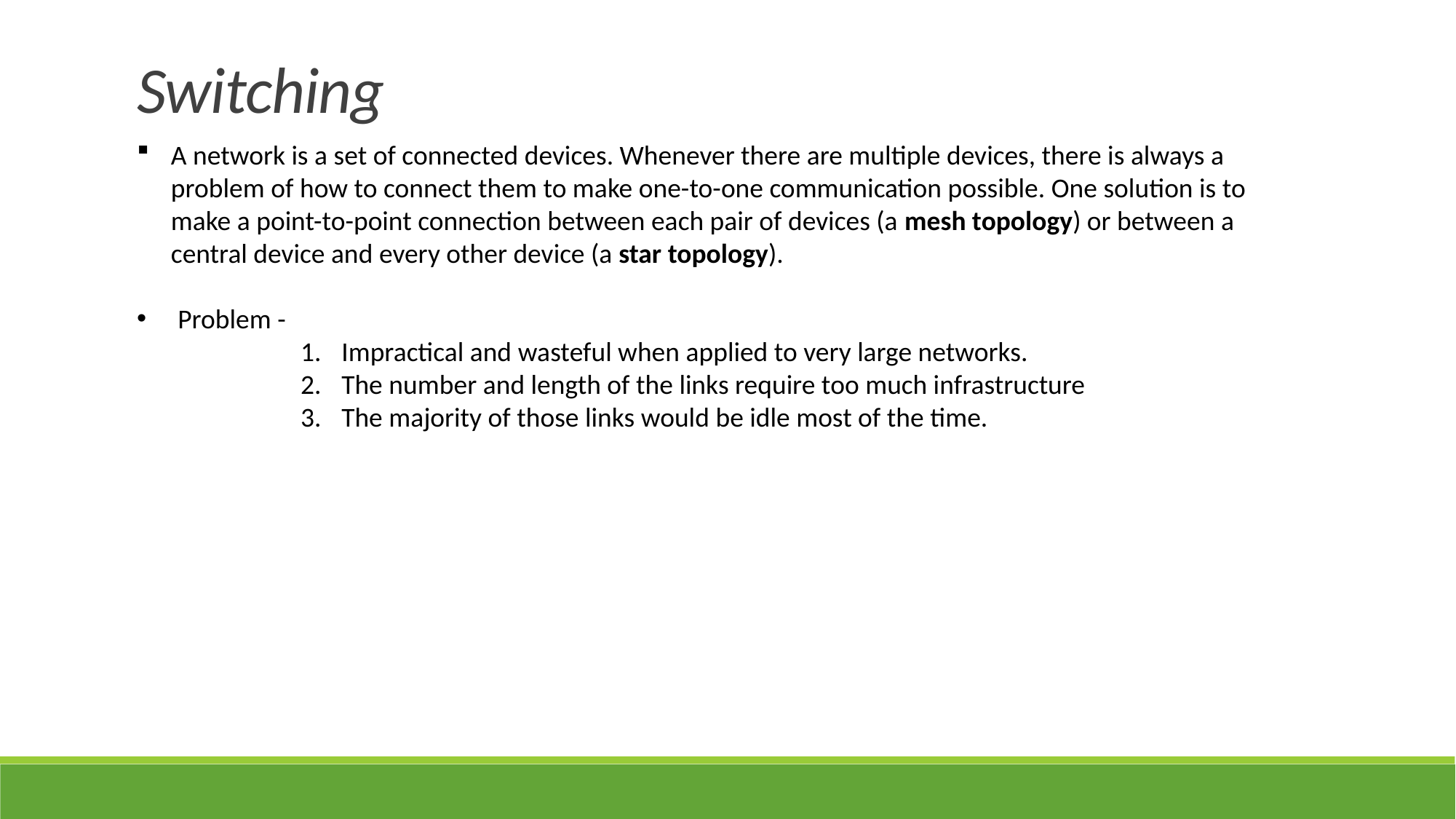

Switching
A network is a set of connected devices. Whenever there are multiple devices, there is always a problem of how to connect them to make one-to-one communication possible. One solution is to make a point-to-point connection between each pair of devices (a mesh topology) or between a central device and every other device (a star topology).

Problem -
Impractical and wasteful when applied to very large networks.
The number and length of the links require too much infrastructure
The majority of those links would be idle most of the time.